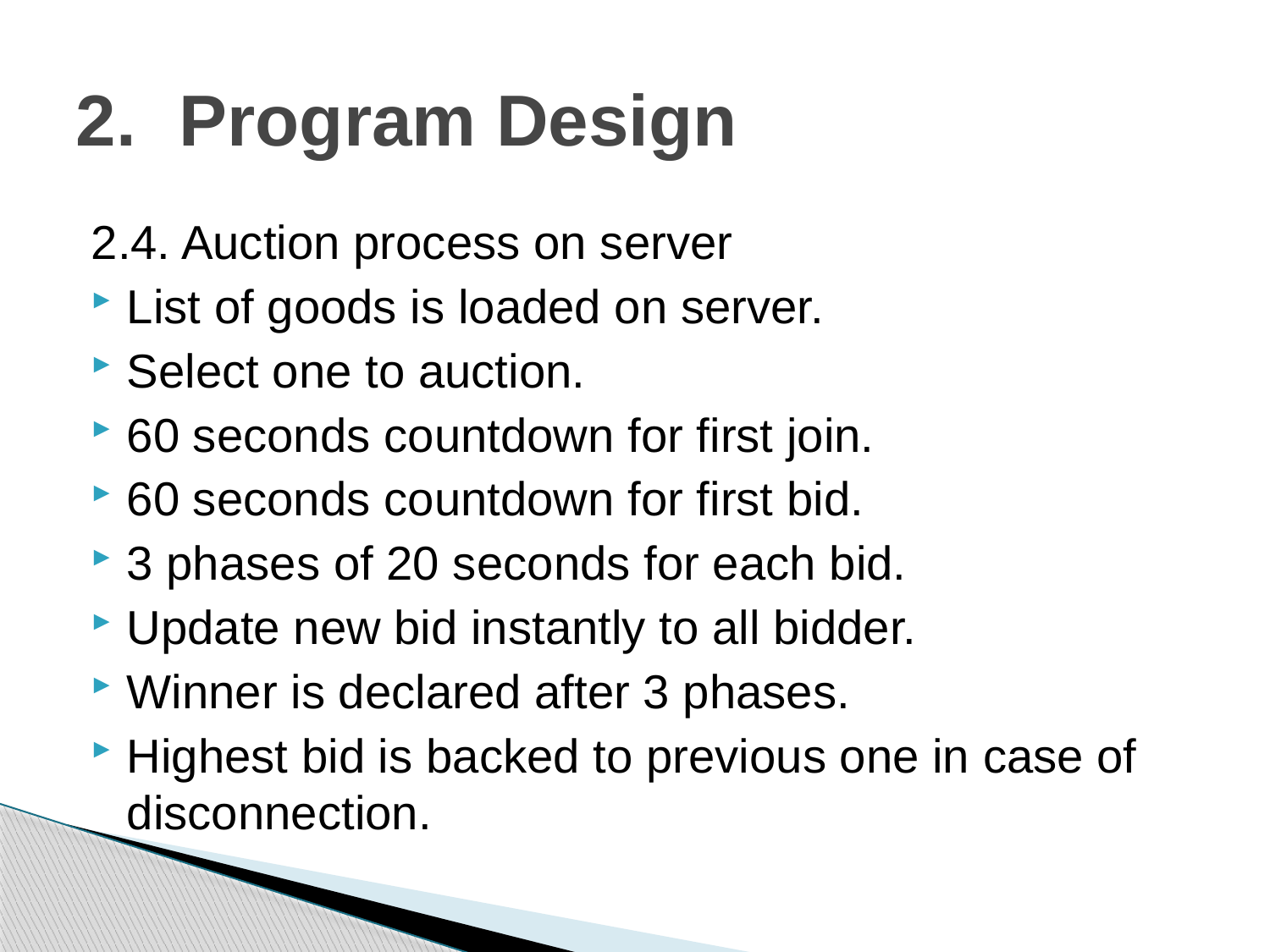

# Program Design
2.4. Auction process on server
List of goods is loaded on server.
Select one to auction.
60 seconds countdown for first join.
60 seconds countdown for first bid.
3 phases of 20 seconds for each bid.
Update new bid instantly to all bidder.
Winner is declared after 3 phases.
Highest bid is backed to previous one in case of disconnection.